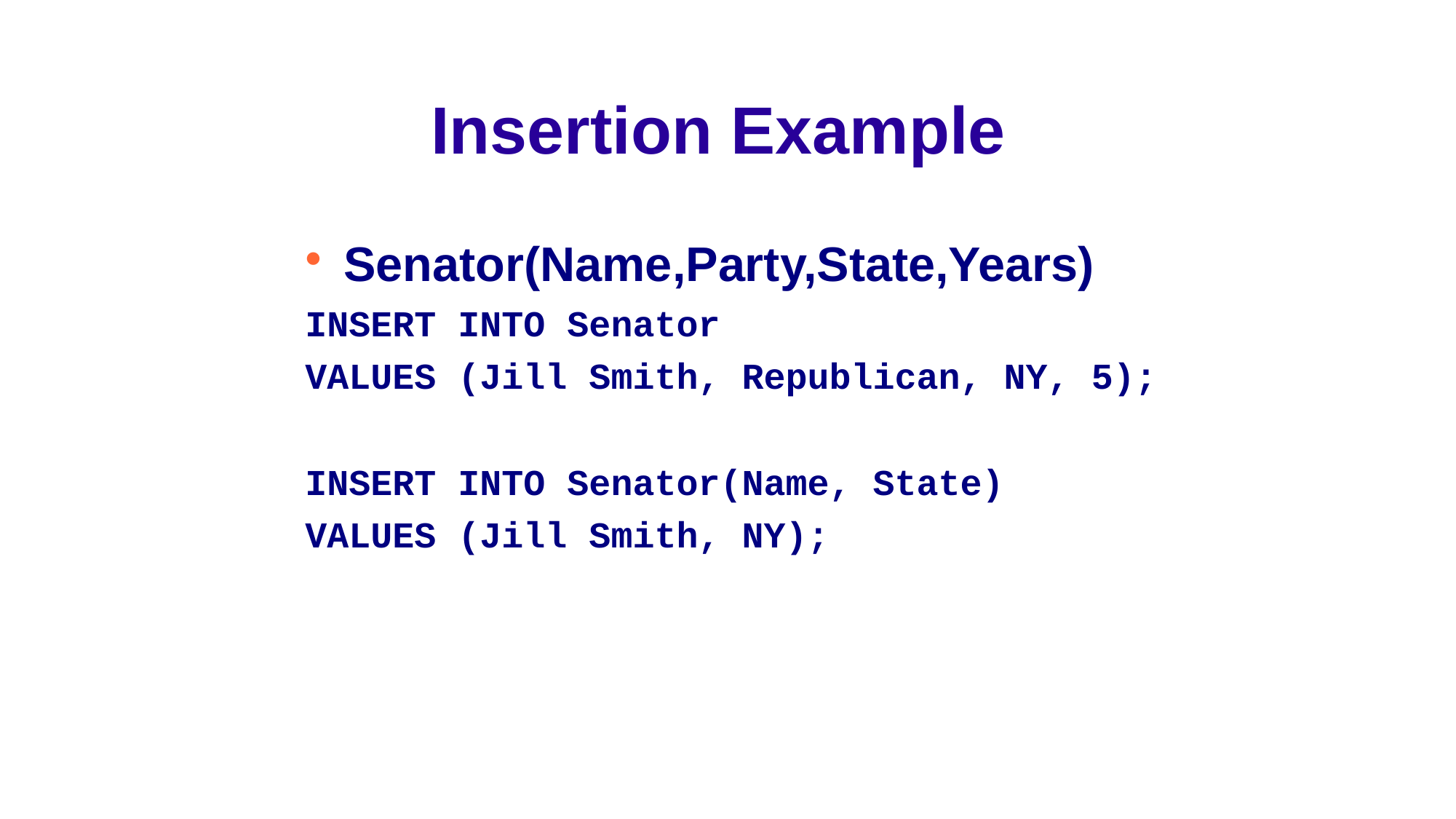

Insertion Example
Senator(Name,Party,State,Years)
INSERT INTO Senator
VALUES (Jill Smith, Republican, NY, 5);

INSERT INTO Senator(Name, State)
VALUES (Jill Smith, NY);